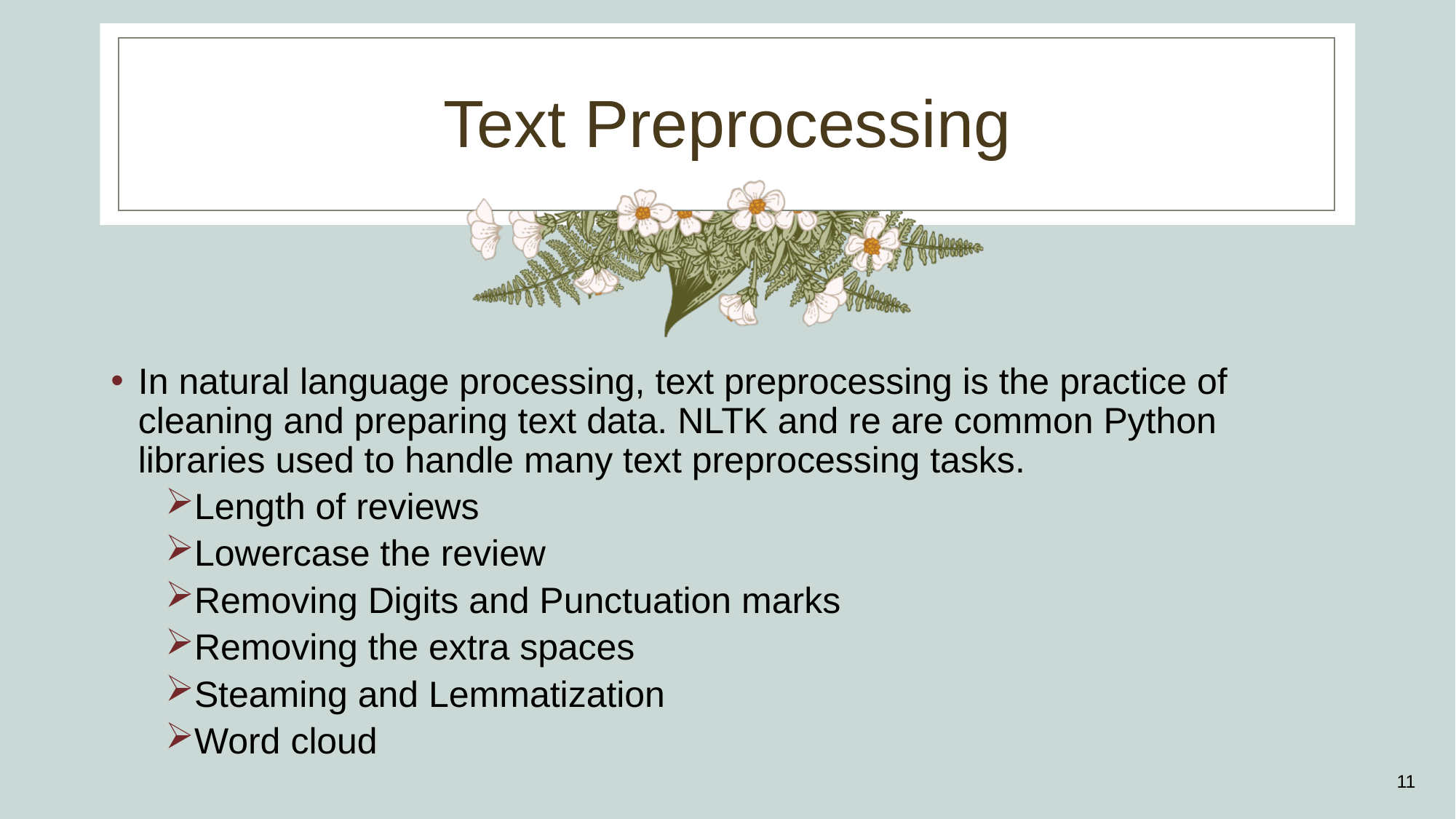

# Text Preprocessing
In natural language processing, text preprocessing is the practice of cleaning and preparing text data. NLTK and re are common Python libraries used to handle many text preprocessing tasks.
Length of reviews
Lowercase the review
Removing Digits and Punctuation marks
Removing the extra spaces
Steaming and Lemmatization
Word cloud
11